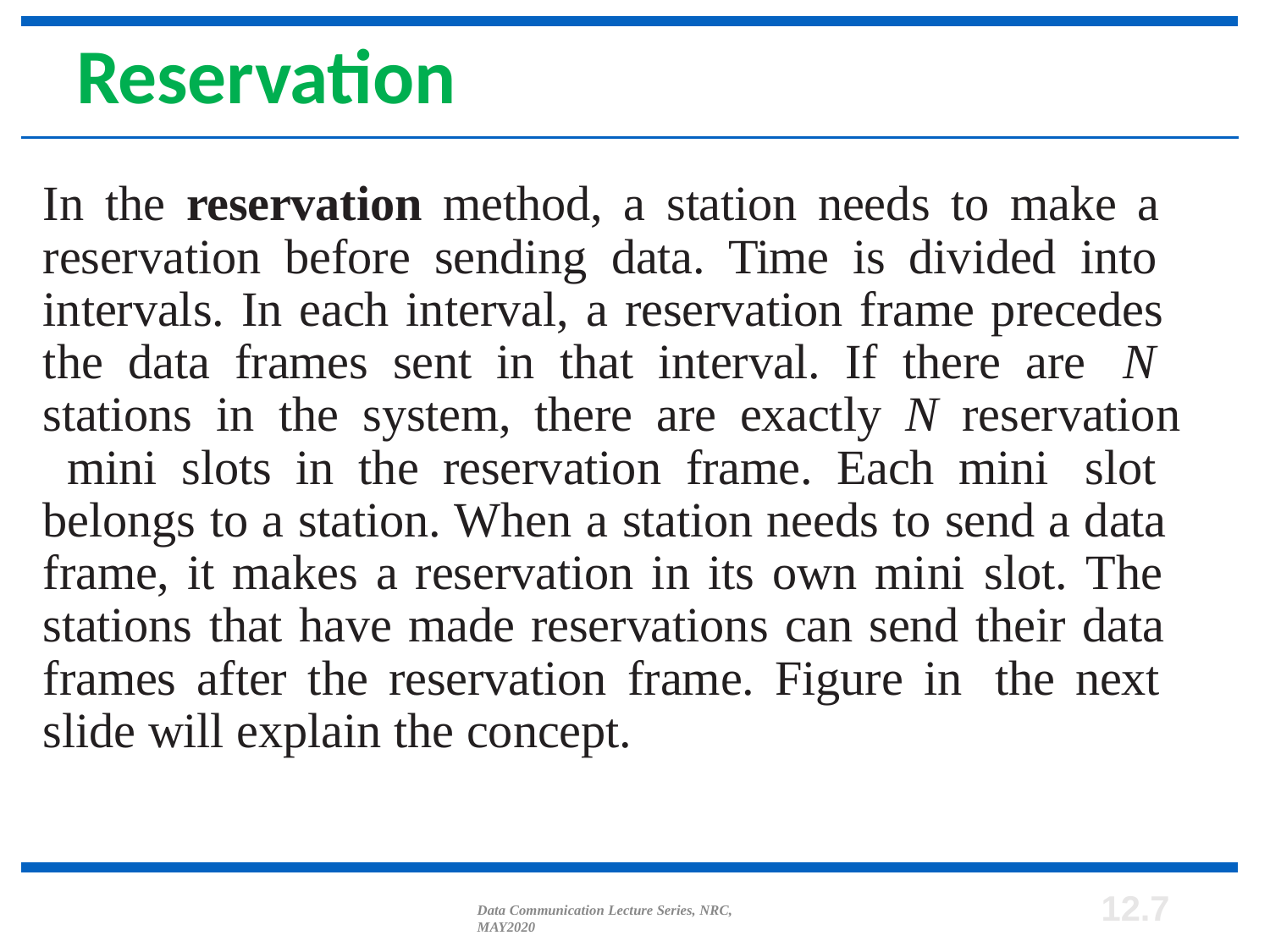

# Reservation

In the reservation method, a station needs to make a  reservation before sending data. Time is divided into  intervals. In each interval, a reservation frame precedes  the data frames sent in that interval. If there are N  stations in the system, there are exactly N reservation  mini slots in the reservation frame. Each mini slot  belongs to a station. When a station needs to send a data  frame, it makes a reservation in its own mini slot. The  stations that have made reservations can send their data  frames after the reservation frame. Figure in the next  slide will explain the concept.

12.7
Data Communication Lecture Series, NRC, MAY2020